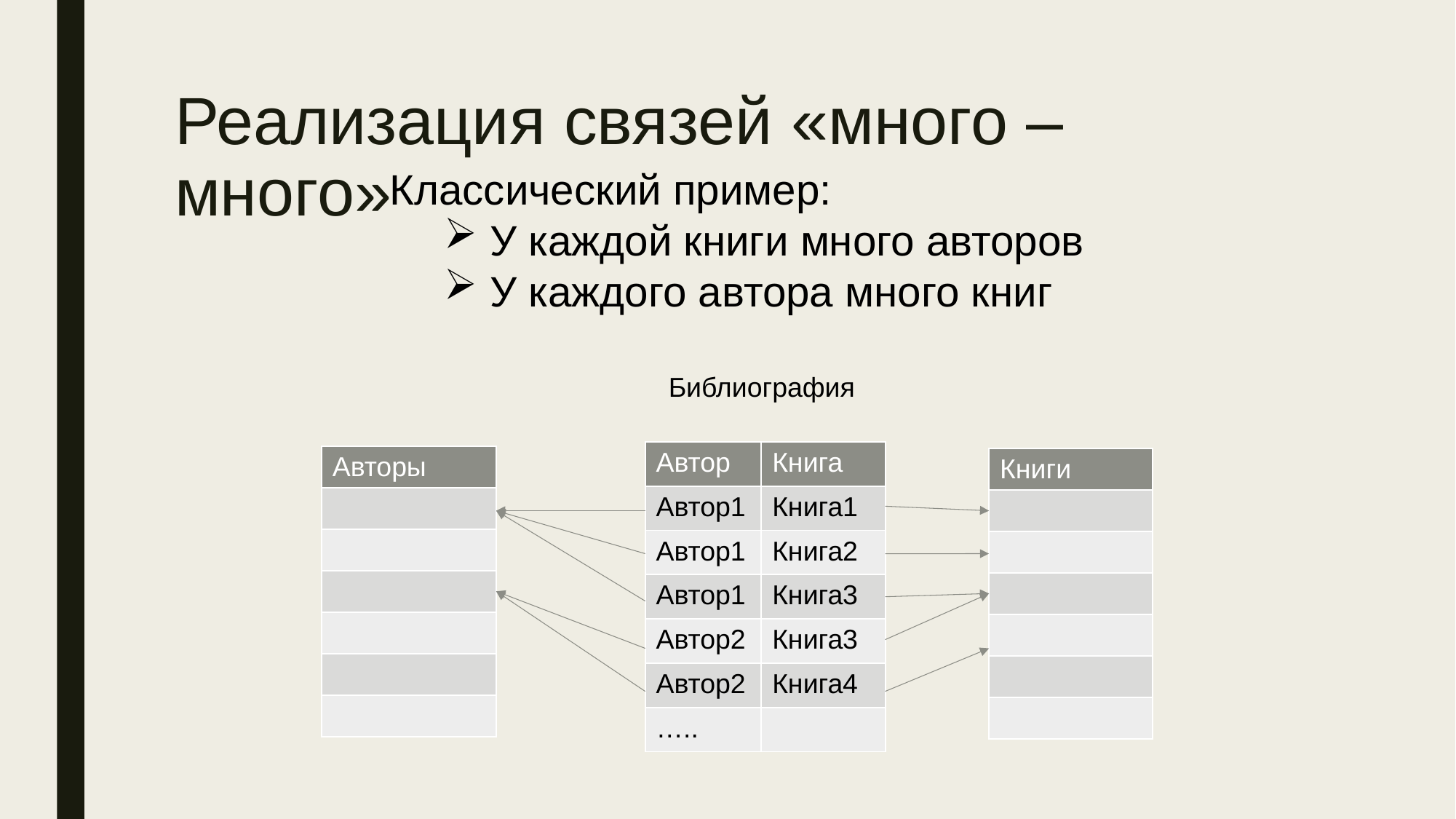

# Реализация связей «много – много»
Классический пример:
 У каждой книги много авторов
 У каждого автора много книг
Библиография
| Автор | Книга |
| --- | --- |
| Автор1 | Книга1 |
| Автор1 | Книга2 |
| Автор1 | Книга3 |
| Автор2 | Книга3 |
| Автор2 | Книга4 |
| ….. |  |
| Авторы |
| --- |
|  |
|  |
|  |
|  |
|  |
|  |
| Книги |
| --- |
|  |
|  |
|  |
|  |
|  |
|  |